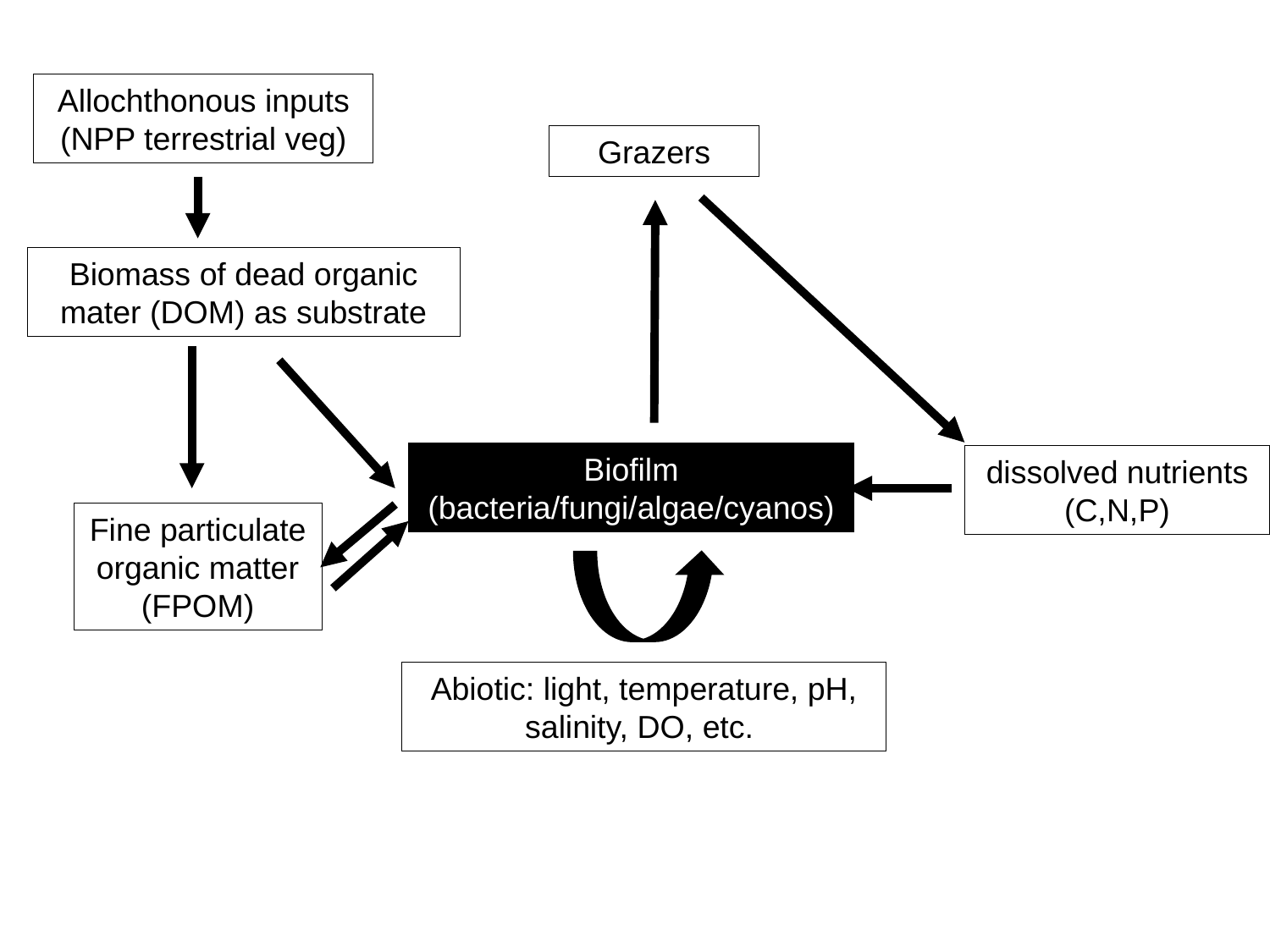

Allochthonous inputs
(NPP terrestrial veg)
Grazers
Biomass of dead organic mater (DOM) as substrate
Biofilm
(bacteria/fungi/algae/cyanos)
dissolved nutrients (C,N,P)
Fine particulate organic matter (FPOM)

Abiotic: light, temperature, pH, salinity, DO, etc.